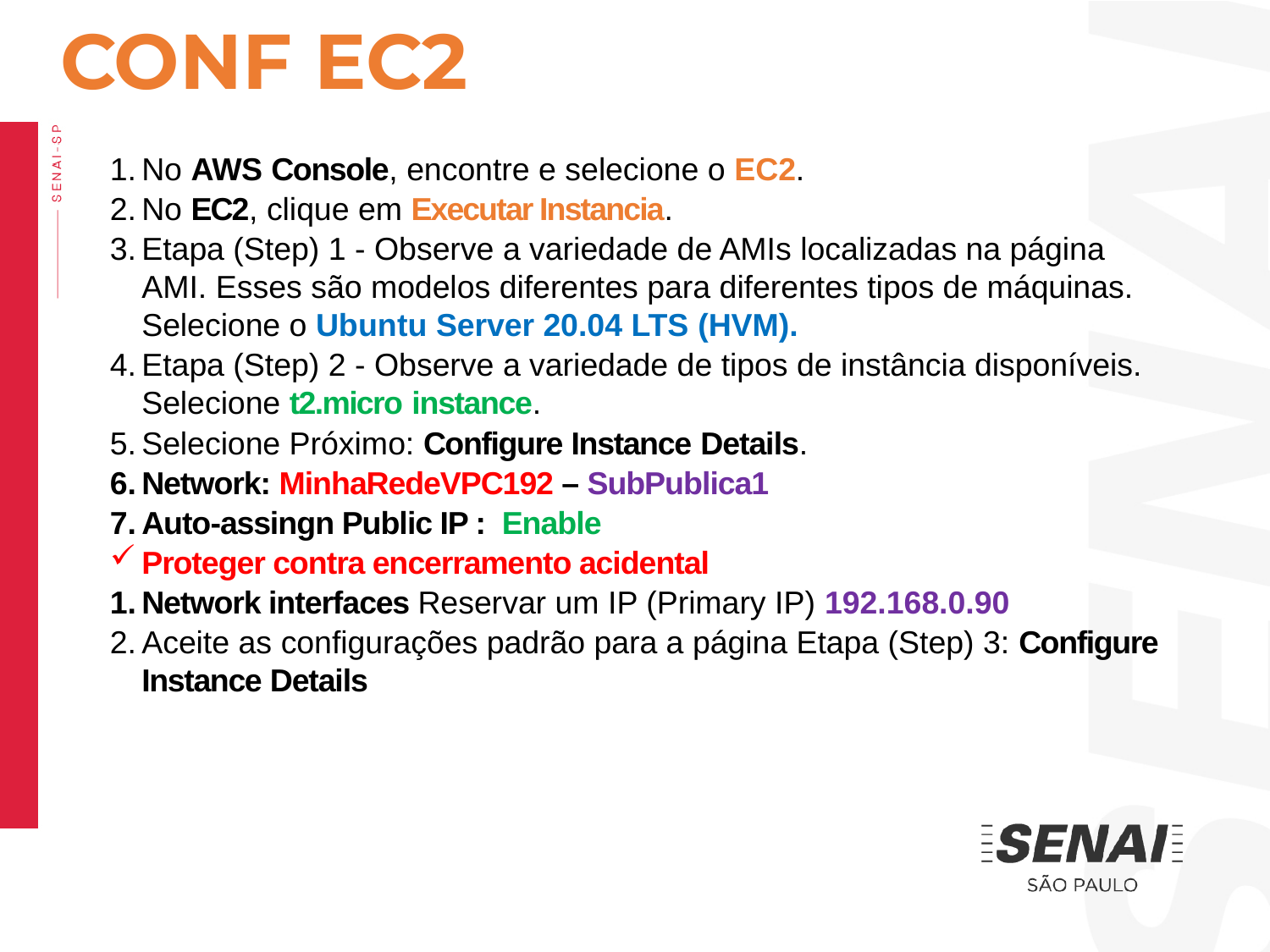

CONF EC2
No AWS Console, encontre e selecione o EC2.
No EC2, clique em Executar Instancia.
Etapa (Step) 1 - Observe a variedade de AMIs localizadas na página AMI. Esses são modelos diferentes para diferentes tipos de máquinas. Selecione o Ubuntu Server 20.04 LTS (HVM).
Etapa (Step) 2 - Observe a variedade de tipos de instância disponíveis. Selecione t2.micro instance.
Selecione Próximo: Configure Instance Details.
Network: MinhaRedeVPC192 – SubPublica1
Auto-assingn Public IP :  Enable
Proteger contra encerramento acidental
Network interfaces Reservar um IP (Primary IP) 192.168.0.90
Aceite as configurações padrão para a página Etapa (Step) 3: Configure Instance Details